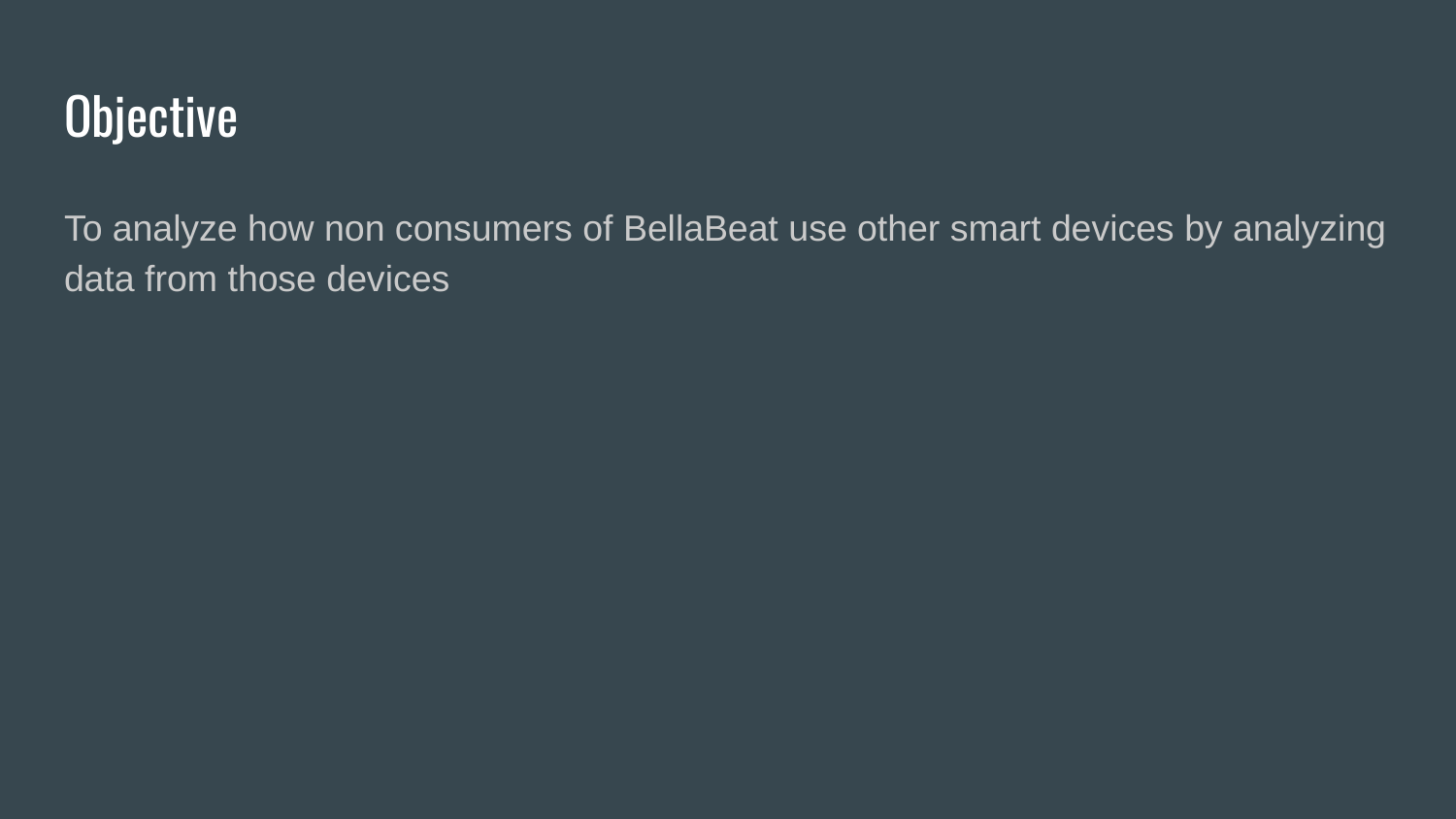

# Objective
To analyze how non consumers of BellaBeat use other smart devices by analyzing data from those devices